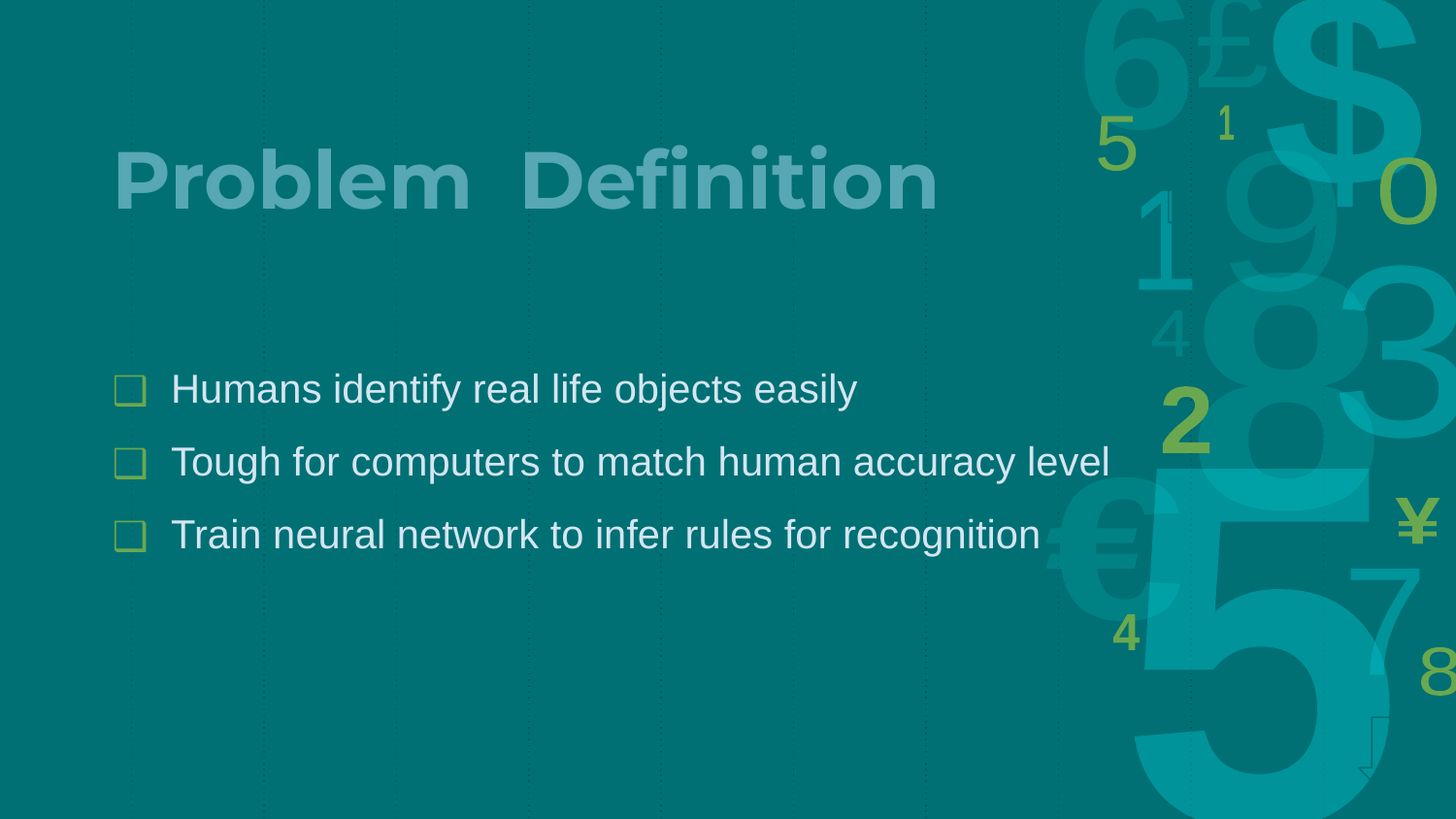

# Problem  Definition
  Humans identify real life objects easily
  Tough for computers to match human accuracy level
  Train neural network to infer rules for recognition